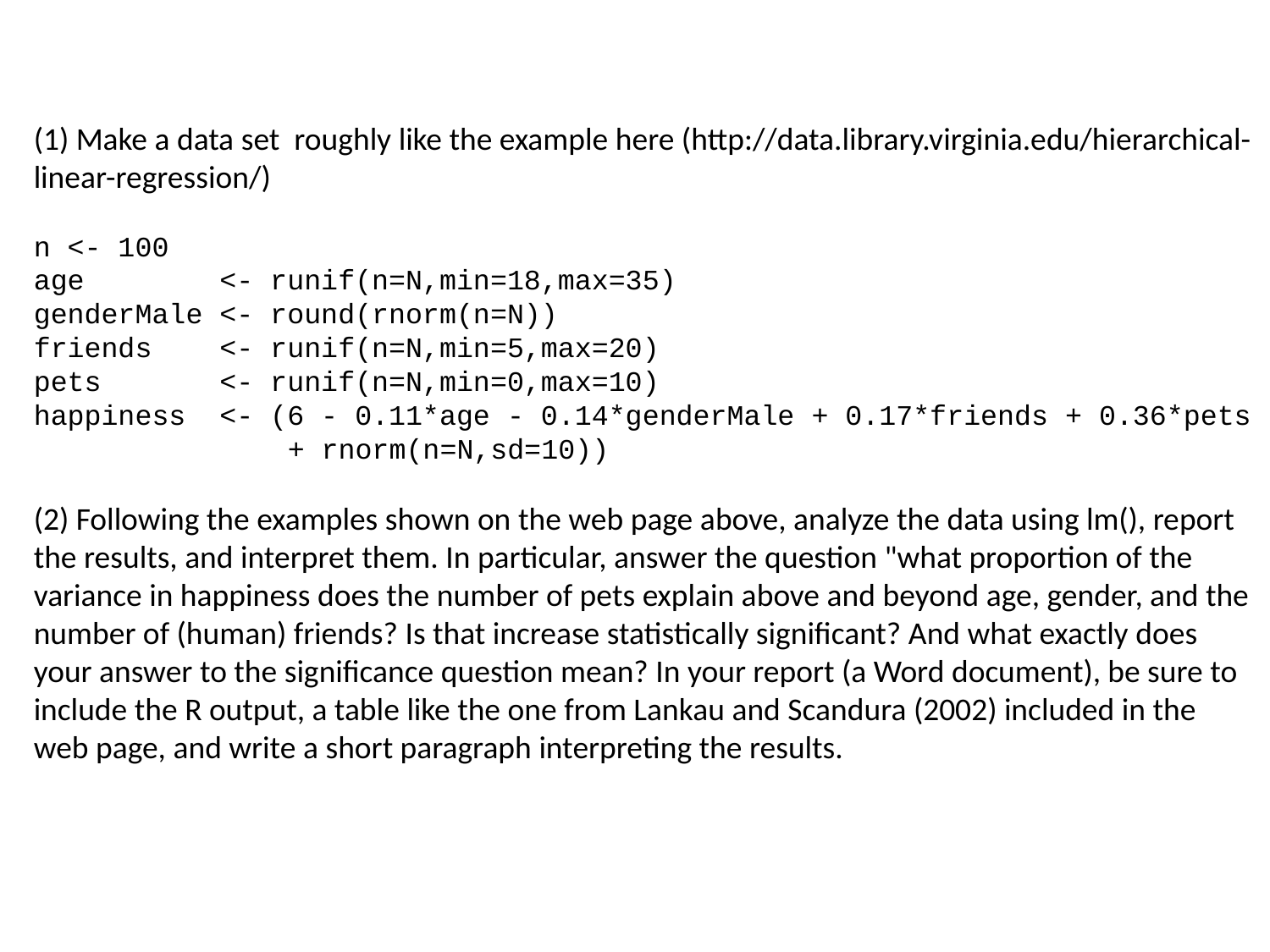

(1) Make a data set  roughly like the example here (http://data.library.virginia.edu/hierarchical-linear-regression/)

n <- 100
age        <- runif(n=N,min=18,max=35)
genderMale <- round(rnorm(n=N))
friends    <- runif(n=N,min=5,max=20)
pets       <- runif(n=N,min=0,max=10)
happiness  <- (6 - 0.11*age - 0.14*genderMale + 0.17*friends + 0.36*pets
               + rnorm(n=N,sd=10))

(2) Following the examples shown on the web page above, analyze the data using lm(), report the results, and interpret them. In particular, answer the question "what proportion of the variance in happiness does the number of pets explain above and beyond age, gender, and the number of (human) friends? Is that increase statistically significant? And what exactly does your answer to the significance question mean? In your report (a Word document), be sure to include the R output, a table like the one from Lankau and Scandura (2002) included in the web page, and write a short paragraph interpreting the results.